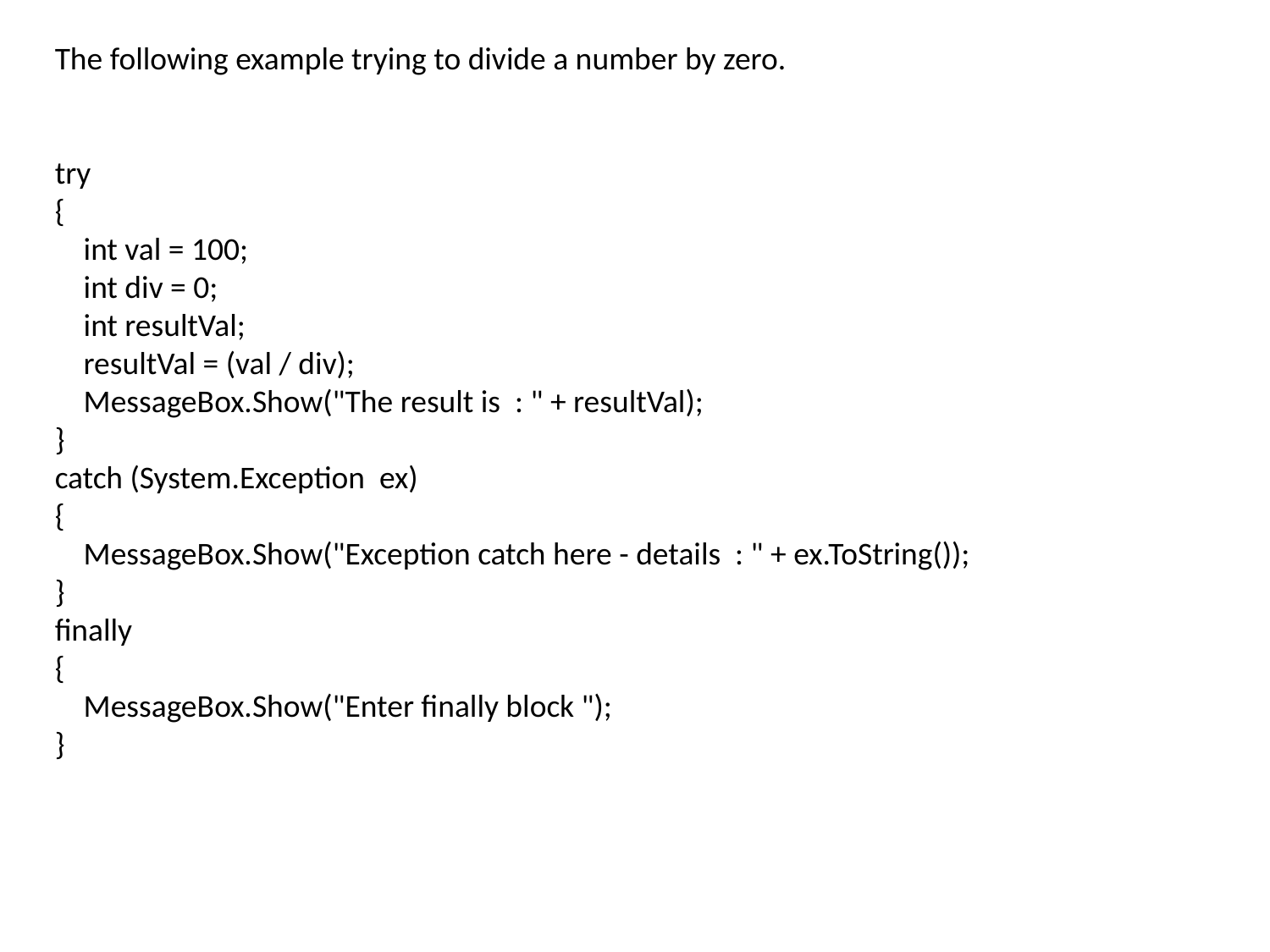

The following example trying to divide a number by zero.

try
{
    int val = 100;
    int div = 0;
    int resultVal;
    resultVal = (val / div);
    MessageBox.Show("The result is  : " + resultVal);
}
catch (System.Exception  ex)
{
    MessageBox.Show("Exception catch here - details  : " + ex.ToString());
}
finally
{
    MessageBox.Show("Enter finally block ");
}